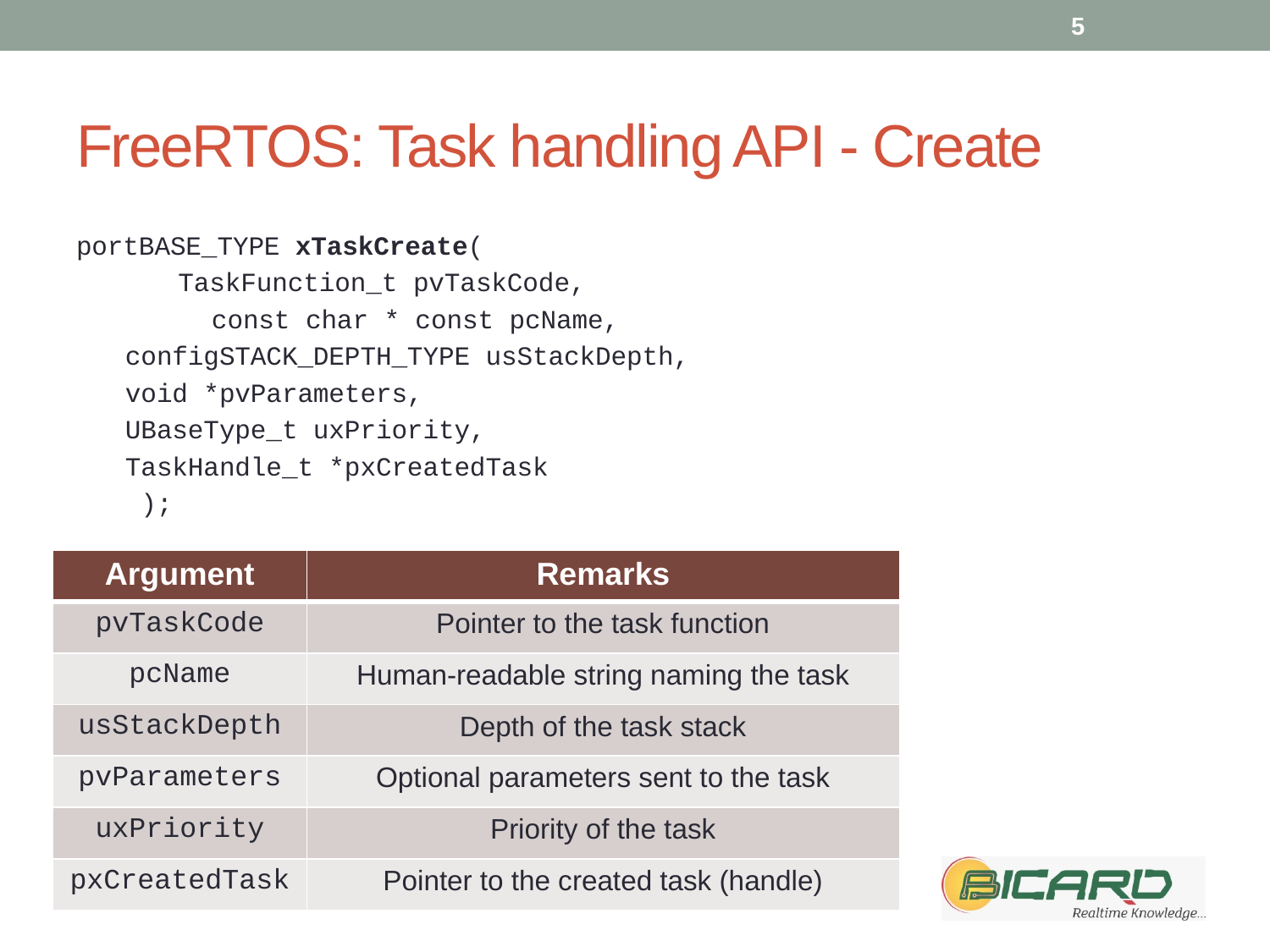

5
# FreeRTOS: Task handling API - Create
portBASE_TYPE xTaskCreate(
			 TaskFunction_t pvTaskCode,
	   		 const char * const pcName,
			 configSTACK_DEPTH_TYPE usStackDepth,
			 void *pvParameters,
			 UBaseType_t uxPriority,
			 TaskHandle_t *pxCreatedTask
			  );

| Argument | Remarks |
| --- | --- |
| pvTaskCode | Pointer to the task function |
| pcName | Human-readable string naming the task |
| usStackDepth | Depth of the task stack |
| pvParameters | Optional parameters sent to the task |
| uxPriority | Priority of the task |
| pxCreatedTask | Pointer to the created task (handle) |